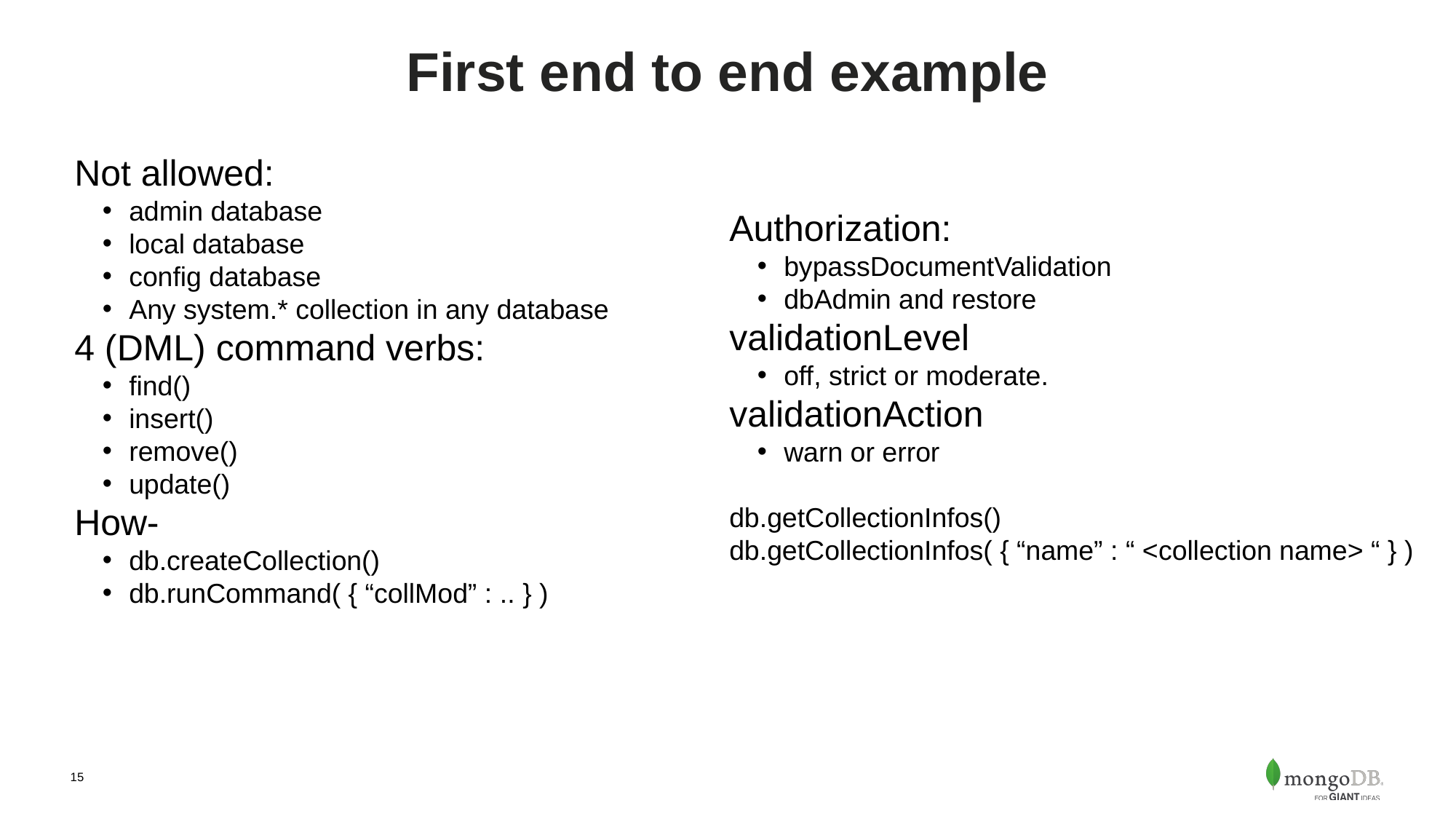

# First end to end example
Not allowed:
admin database
local database
config database
Any system.* collection in any database
4 (DML) command verbs:
find()
insert()
remove()
update()
How-
db.createCollection()
db.runCommand( { “collMod” : .. } )

Authorization:
bypassDocumentValidation
dbAdmin and restore
validationLevel
off, strict or moderate.
validationAction
warn or error

db.getCollectionInfos()
db.getCollectionInfos( { “name” : “ <collection name> “ } )